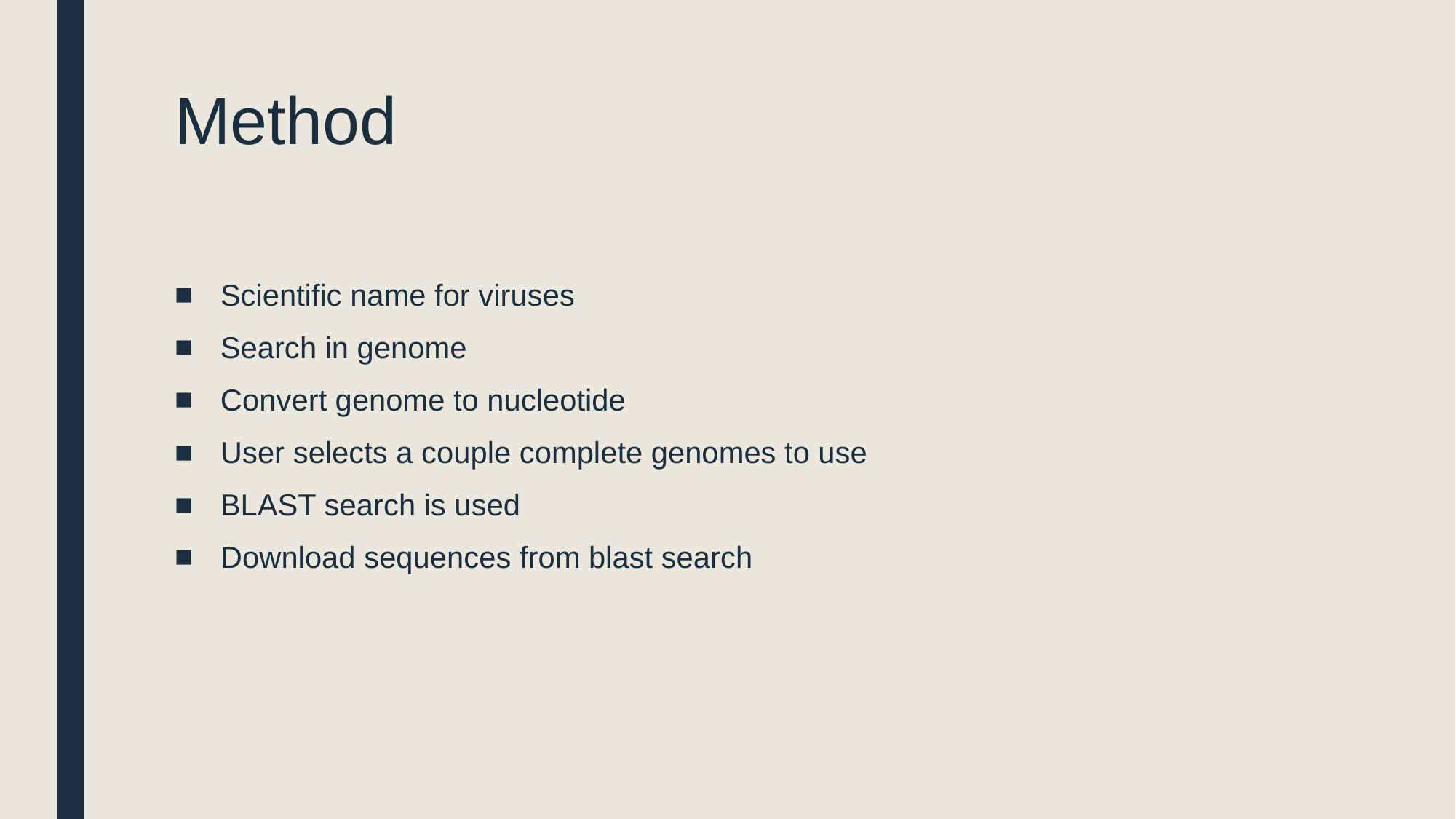

# Method
Scientific name for viruses
Search in genome
Convert genome to nucleotide
User selects a couple complete genomes to use
BLAST search is used
Download sequences from blast search